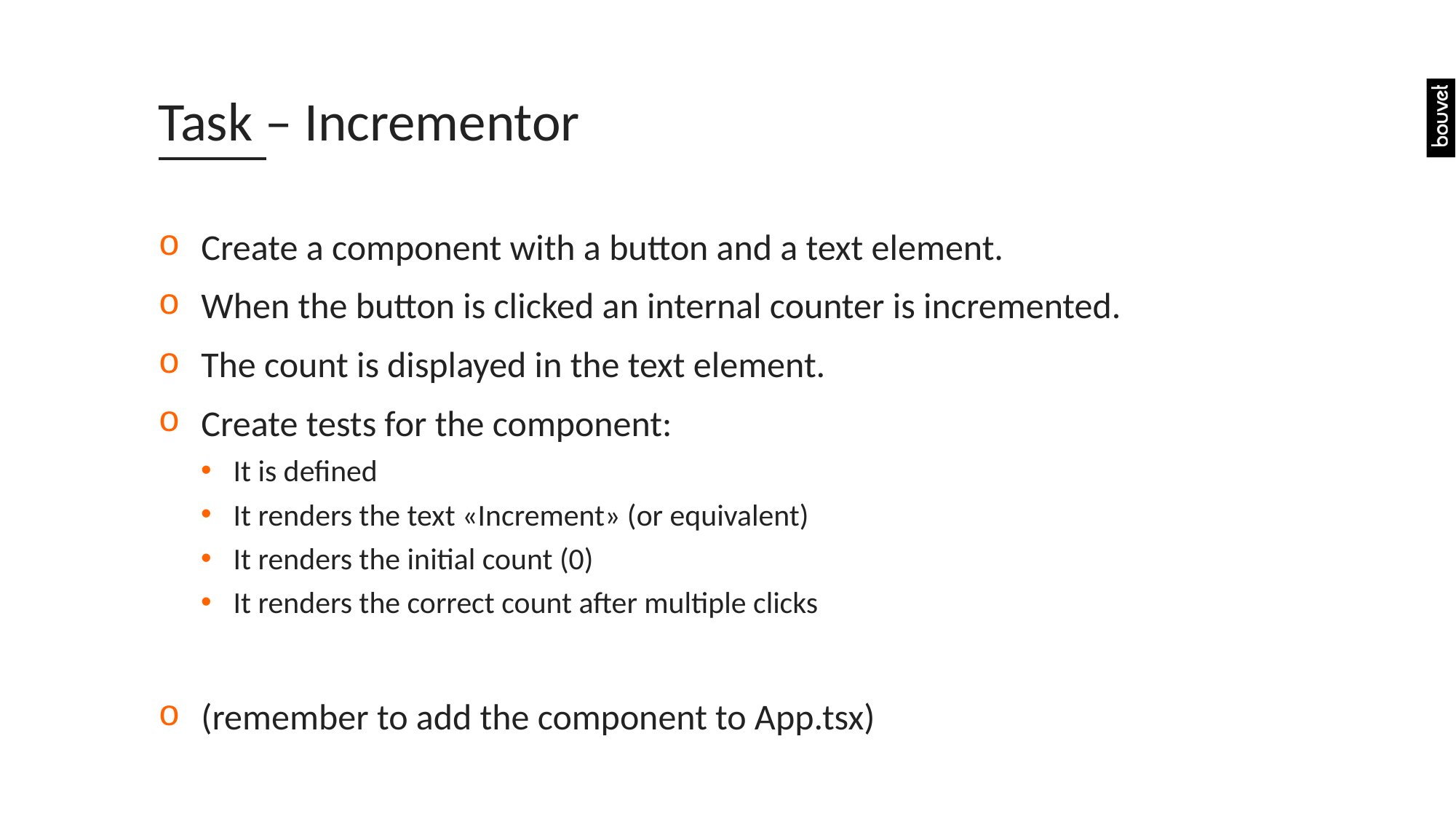

# Task – Incrementor
Create a component with a button and a text element.
When the button is clicked an internal counter is incremented.
The count is displayed in the text element.
Create tests for the component:
It is defined
It renders the text «Increment» (or equivalent)
It renders the initial count (0)
It renders the correct count after multiple clicks

(remember to add the component to App.tsx)